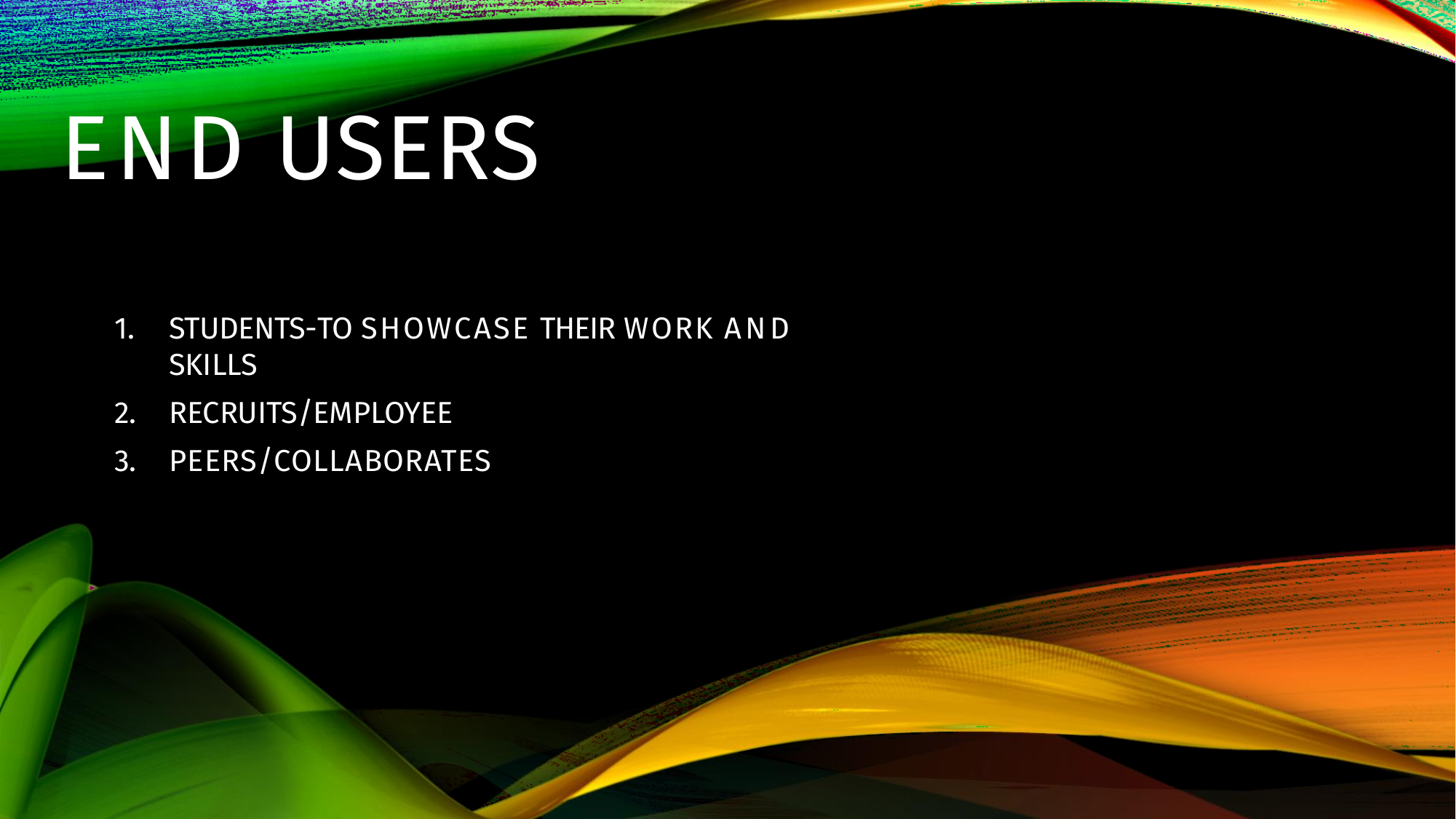

# END USERS
STUDENTS-TO SHOWCASE THEIR WORK AND SKILLS
RECRUITS/EMPLOYEE
PEERS/COLLABORATES